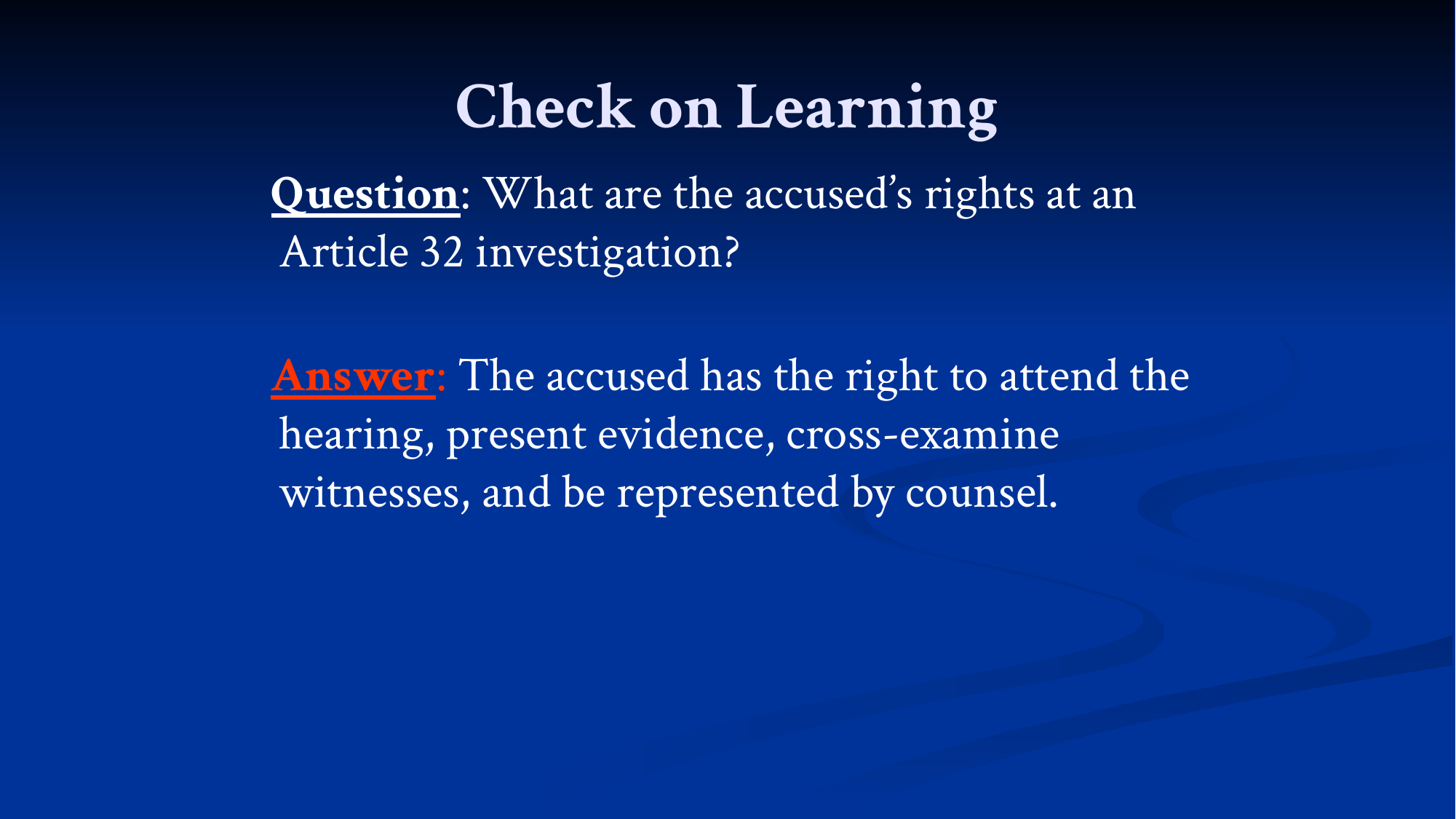

# Check on Learning
   Question: What are the accused’s rights at an Article 32 investigation?
   Answer: The accused has the right to attend the hearing, present evidence, cross-examine witnesses, and be represented by counsel.